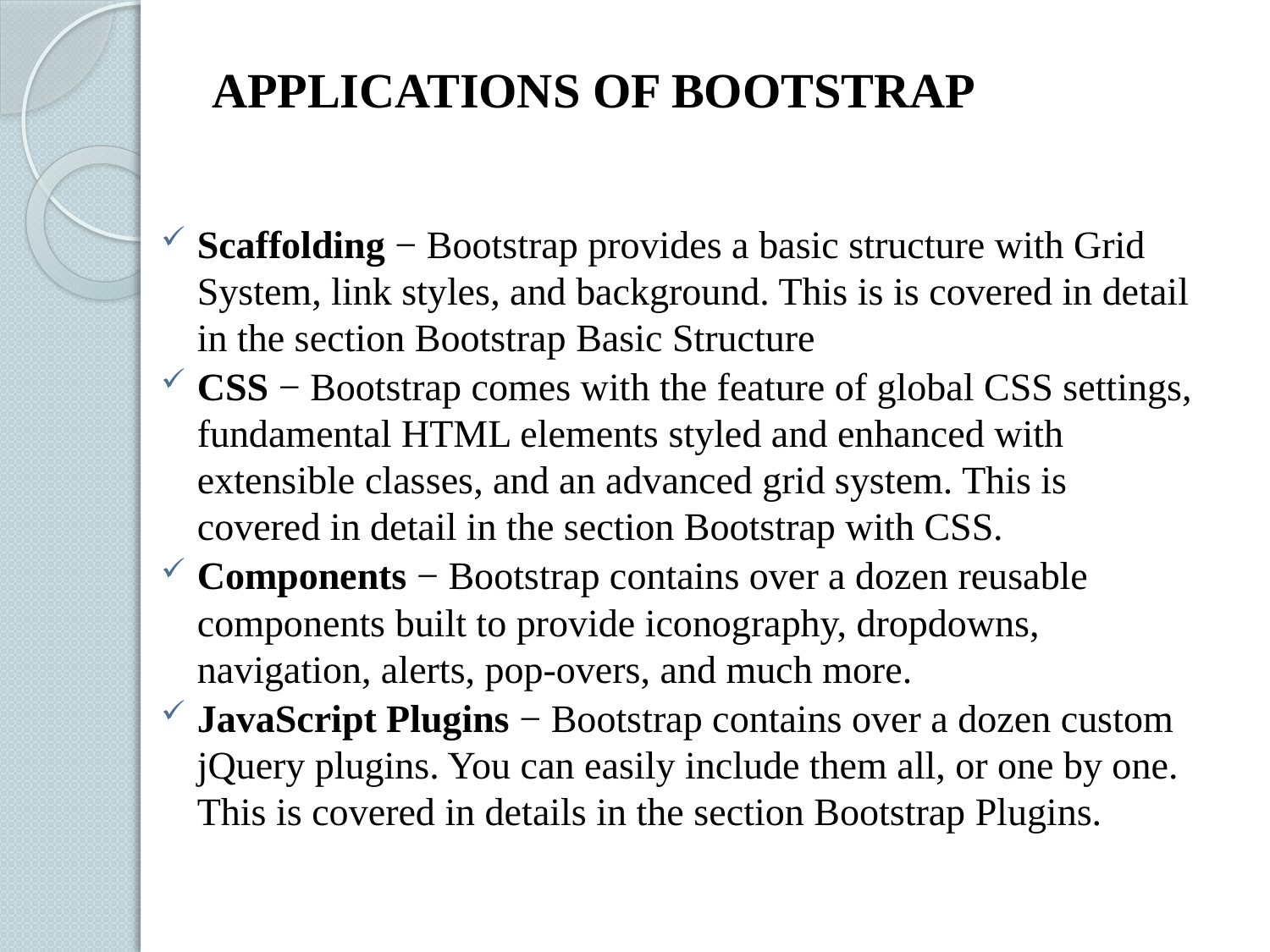

# APPLICATIONS OF BOOTSTRAP

Scaffolding − Bootstrap provides a basic structure with Grid System, link styles, and background. This is is covered in detail in the section Bootstrap Basic Structure
CSS − Bootstrap comes with the feature of global CSS settings, fundamental HTML elements styled and enhanced with extensible classes, and an advanced grid system. This is covered in detail in the section Bootstrap with CSS.
Components − Bootstrap contains over a dozen reusable components built to provide iconography, dropdowns, navigation, alerts, pop-overs, and much more.
JavaScript Plugins − Bootstrap contains over a dozen custom jQuery plugins. You can easily include them all, or one by one. This is covered in details in the section Bootstrap Plugins.